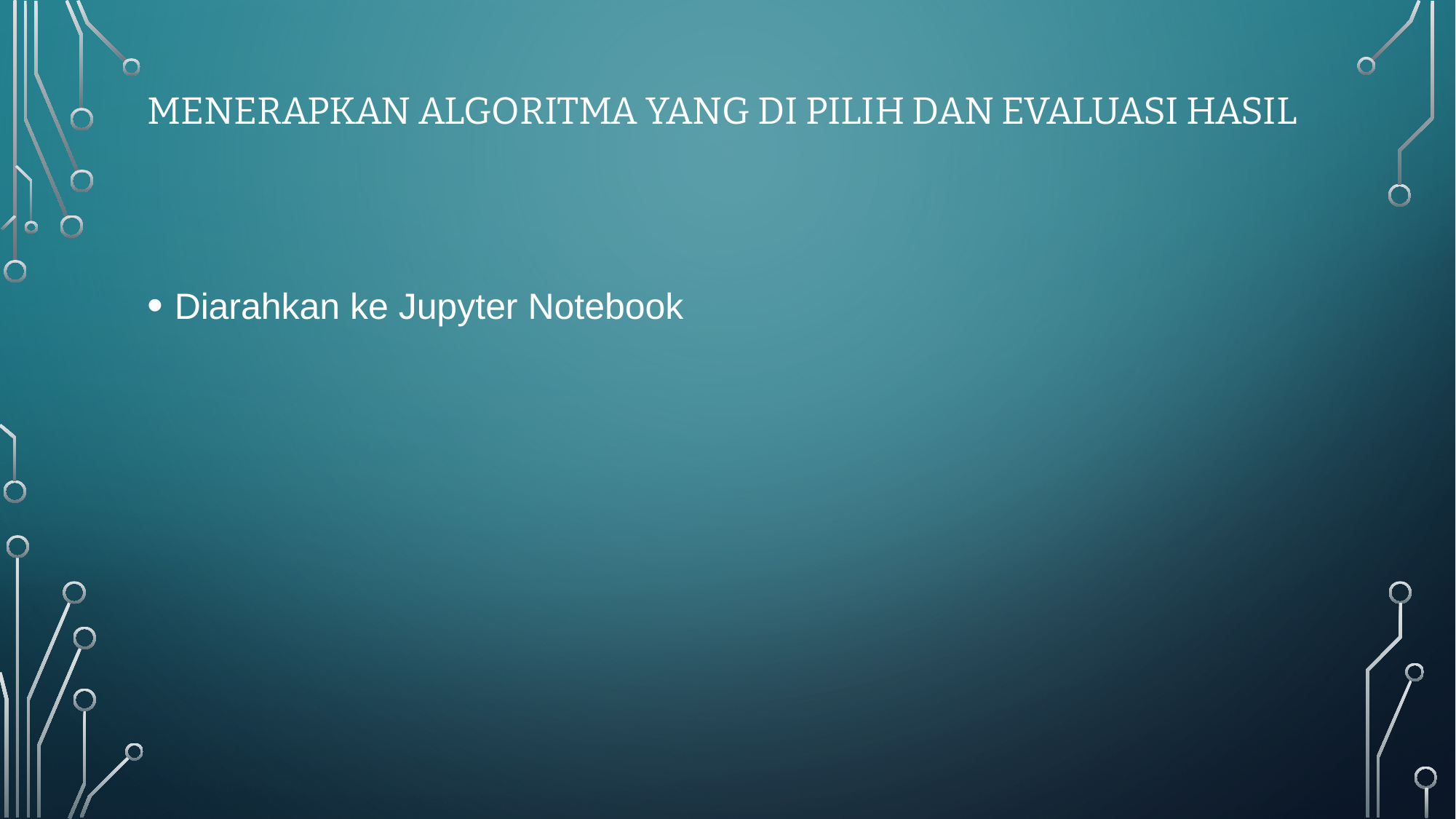

# Menerapkan algoritma yang di pilih dan Evaluasi Hasil
Diarahkan ke Jupyter Notebook